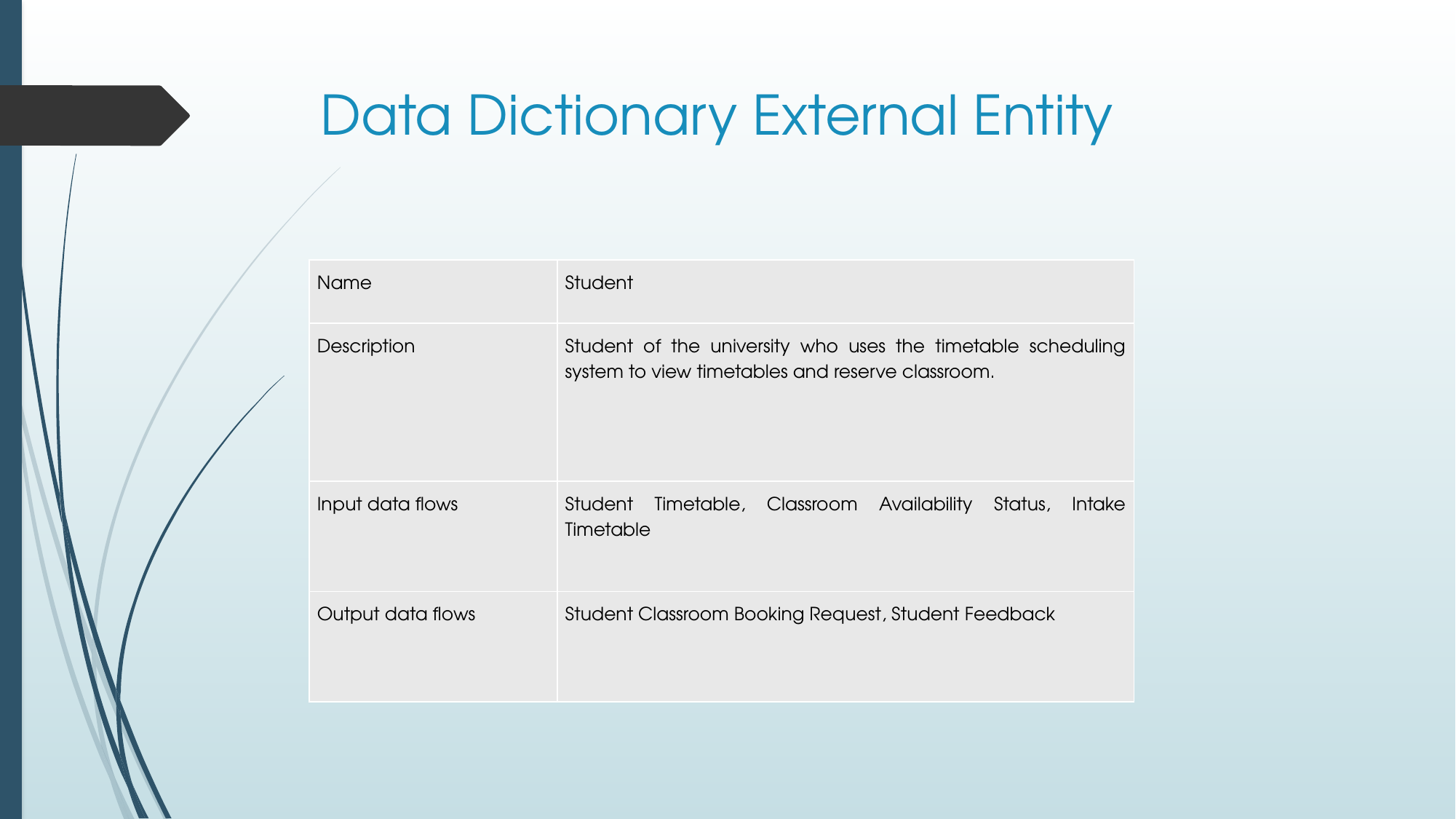

# Data Dictionary External Entity
| Name | Student |
| --- | --- |
| Description | Student of the university who uses the timetable scheduling system to view timetables and reserve classroom. |
| Input data flows | Student Timetable, Classroom Availability Status, Intake Timetable |
| Output data flows | Student Classroom Booking Request, Student Feedback |